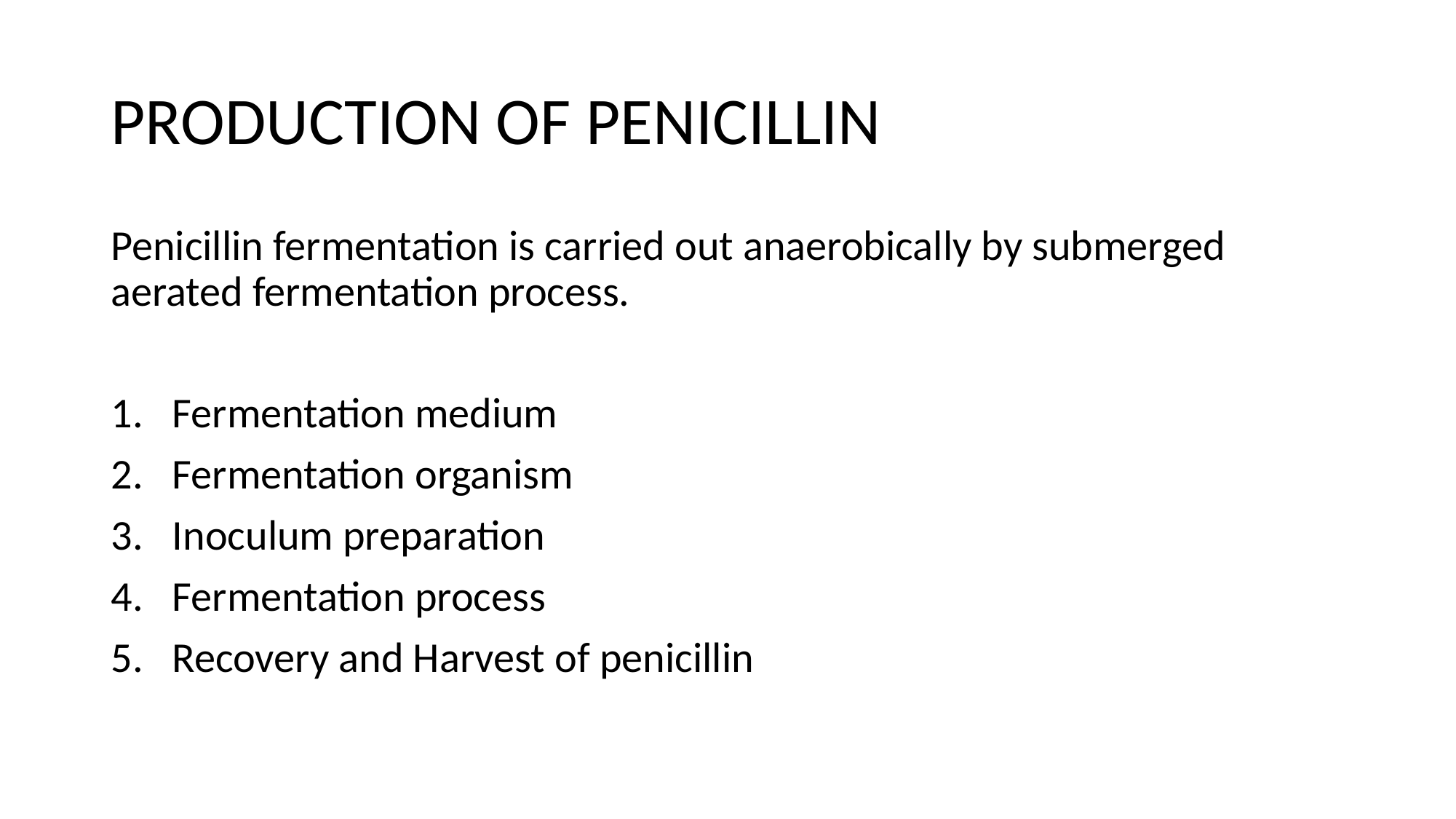

# PRODUCTION OF PENICILLIN
Penicillin fermentation is carried out anaerobically by submerged aerated fermentation process.

Fermentation medium
Fermentation organism
Inoculum preparation
Fermentation process
Recovery and Harvest of penicillin